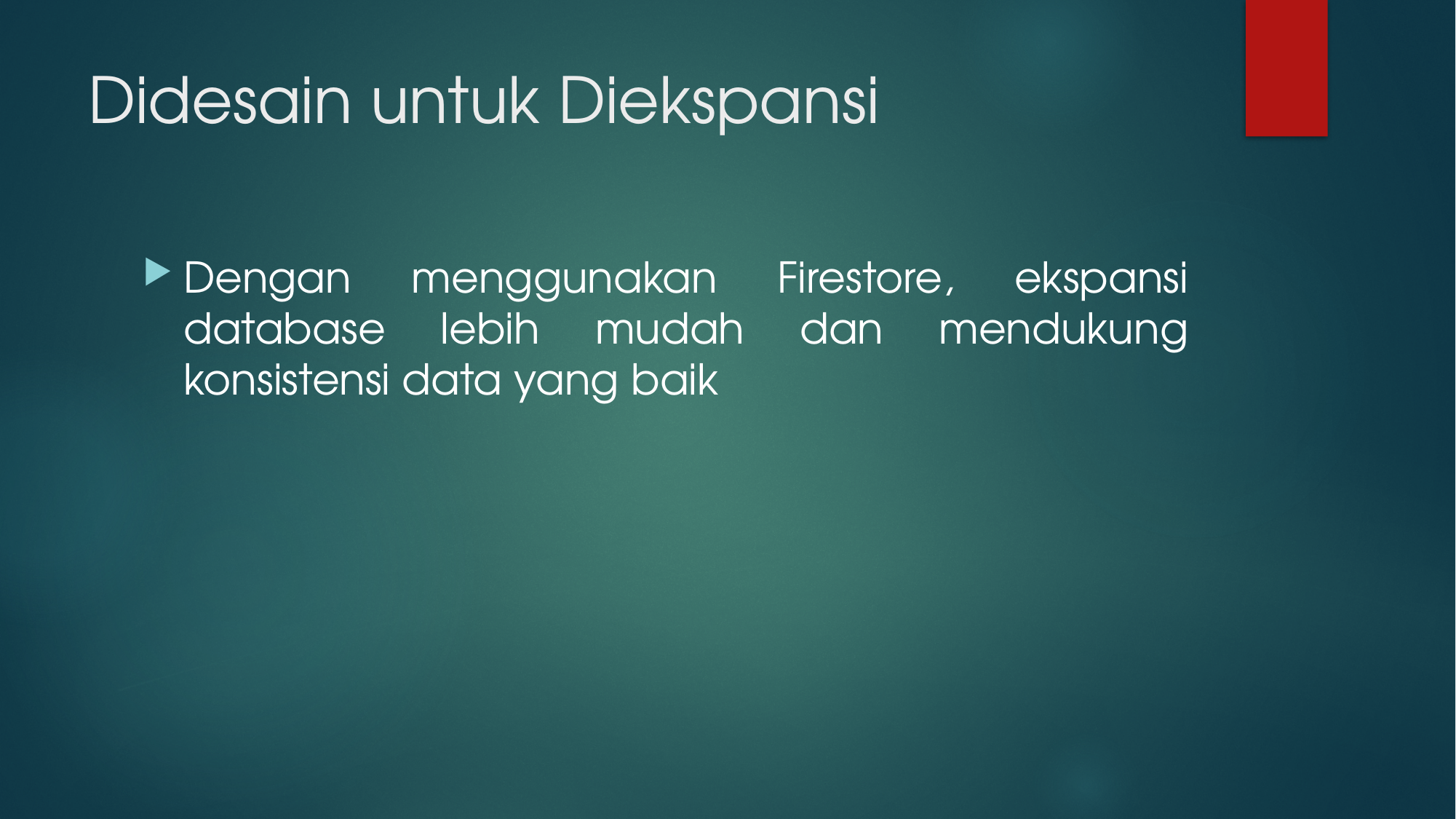

# Didesain untuk Diekspansi
Dengan menggunakan Firestore, ekspansi database lebih mudah dan mendukung konsistensi data yang baik